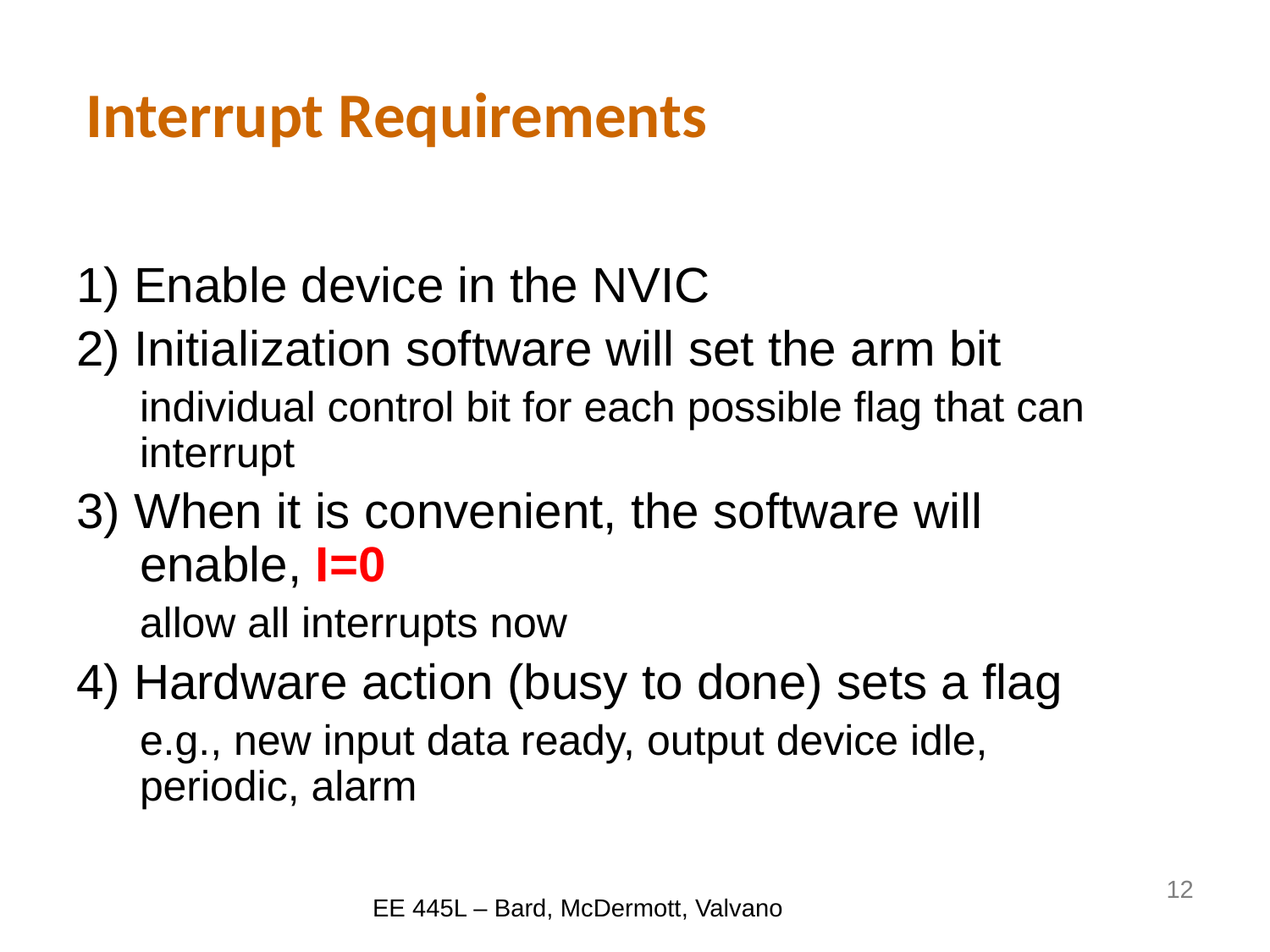

# Interrupt Requirements
1) Enable device in the NVIC
2) Initialization software will set the arm bit
individual control bit for each possible flag that can interrupt
3) When it is convenient, the software will enable, I=0
allow all interrupts now
4) Hardware action (busy to done) sets a flag
e.g., new input data ready, output device idle, periodic, alarm
12
EE 445L – Bard, McDermott, Valvano